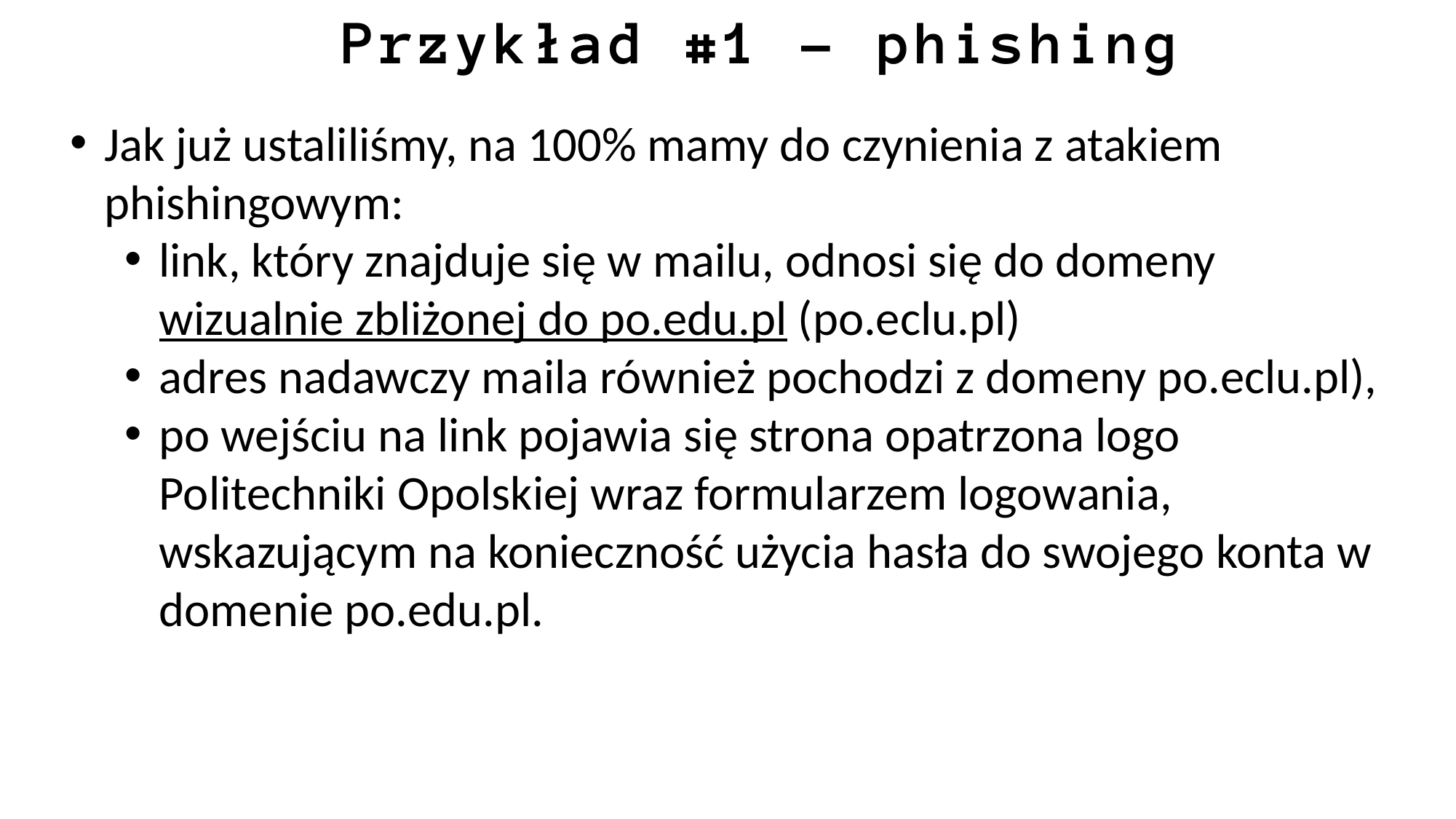

Przykład #1 - phishing
Jak już ustaliliśmy, na 100% mamy do czynienia z atakiem phishingowym:
link, który znajduje się w mailu, odnosi się do domeny wizualnie zbliżonej do po.edu.pl (po.eclu.pl)
adres nadawczy maila również pochodzi z domeny po.eclu.pl),
po wejściu na link pojawia się strona opatrzona logo Politechniki Opolskiej wraz formularzem logowania, wskazującym na konieczność użycia hasła do swojego konta w domenie po.edu.pl.